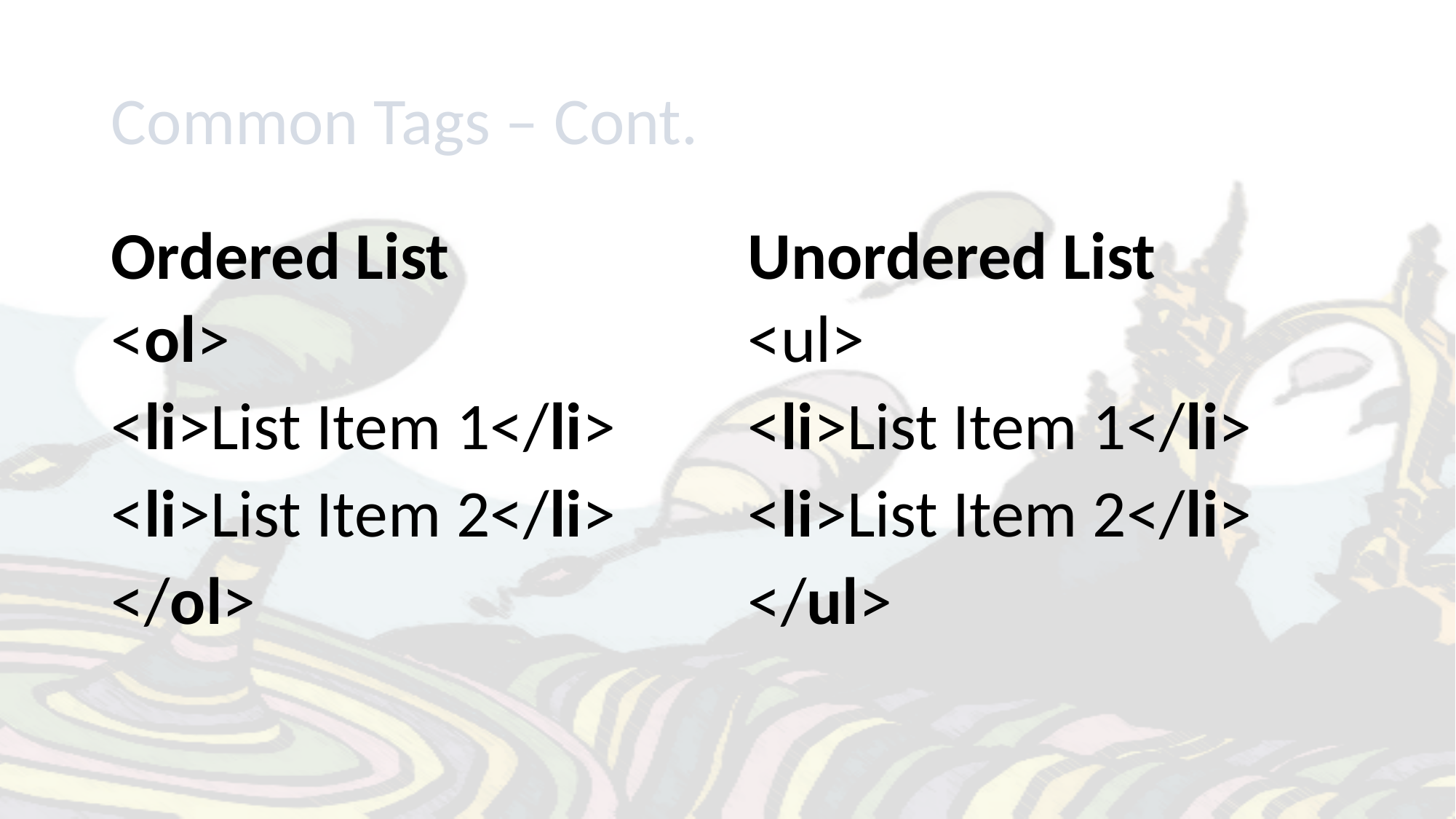

# Common Tags – Cont.
Ordered List
Unordered List
<ol>
<li>List Item 1</li>
<li>List Item 2</li>
</ol>
<ul>
<li>List Item 1</li>
<li>List Item 2</li>
</ul>